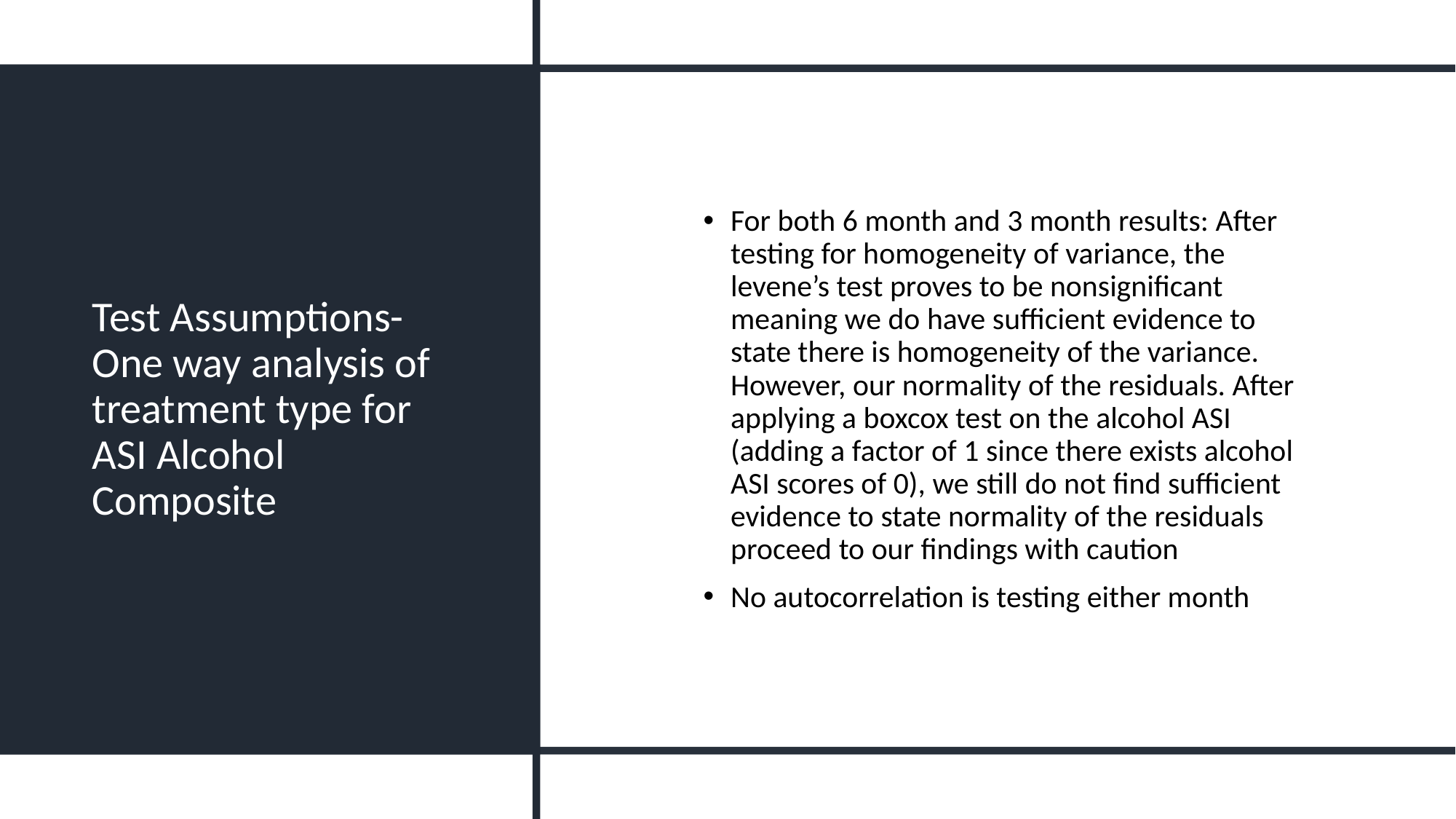

# Test Assumptions- One way analysis of treatment type for ASI Alcohol Composite
For both 6 month and 3 month results: After testing for homogeneity of variance, the levene’s test proves to be nonsignificant meaning we do have sufficient evidence to state there is homogeneity of the variance. However, our normality of the residuals. After applying a boxcox test on the alcohol ASI (adding a factor of 1 since there exists alcohol ASI scores of 0), we still do not find sufficient evidence to state normality of the residuals proceed to our findings with caution
No autocorrelation is testing either month